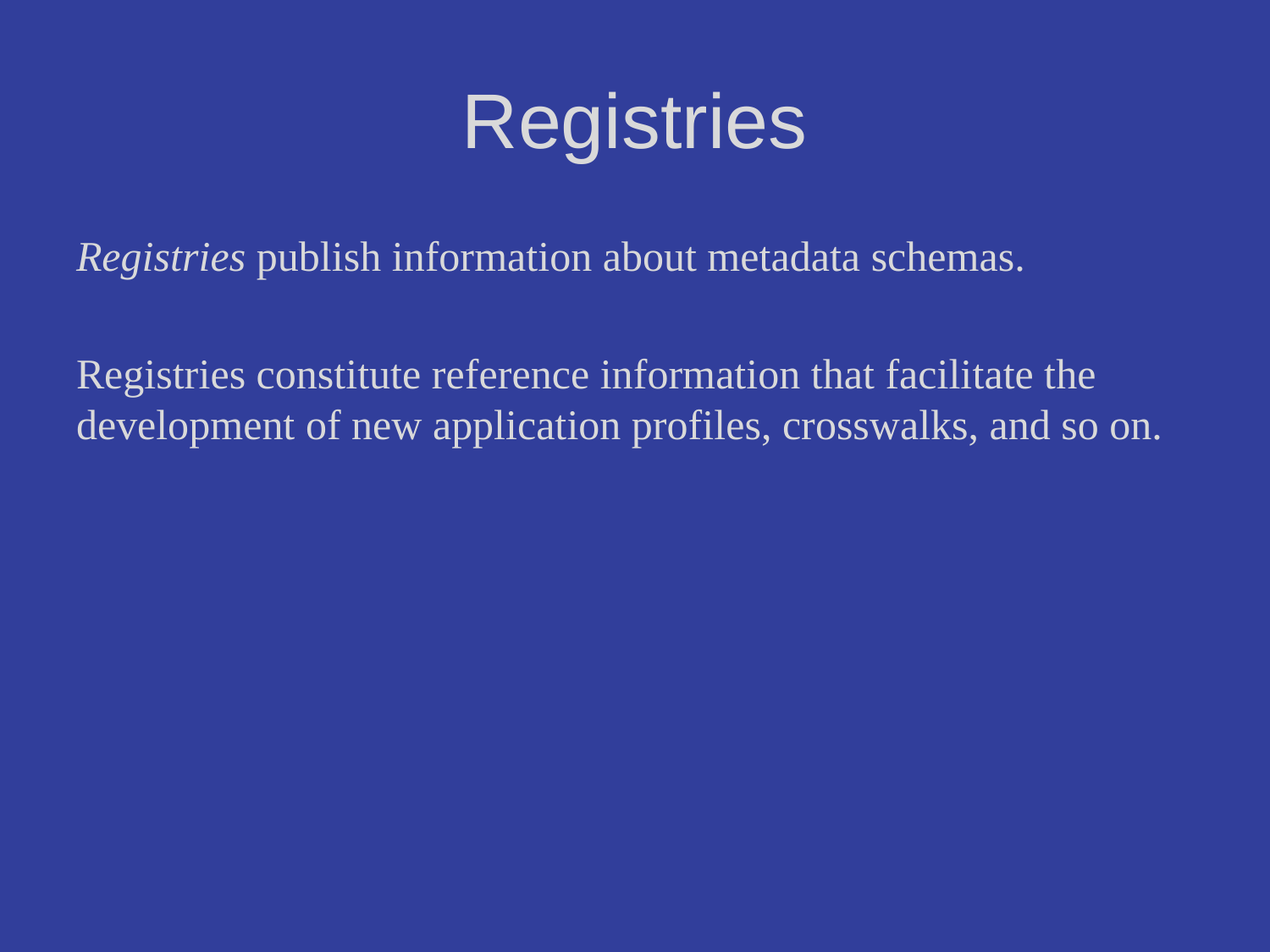

# Registries
Registries publish information about metadata schemas.

Registries constitute reference information that facilitate the development of new application profiles, crosswalks, and so on.